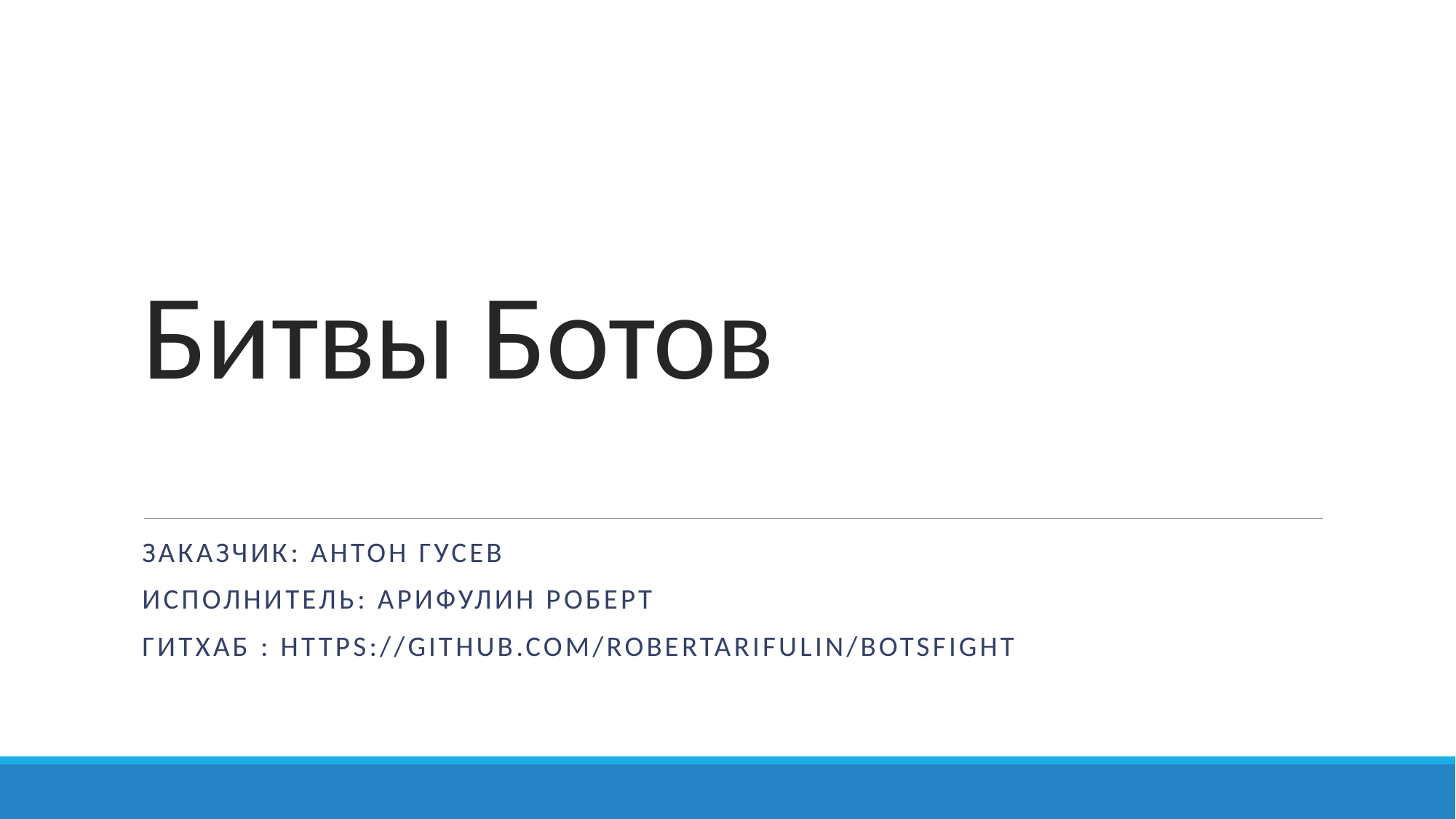

# Битвы Ботов
Заказчик: Антон Гусев
Исполнитель: Арифулин Роберт
ГИТХАБ : https://github.com/RobertArifulin/BotsFight